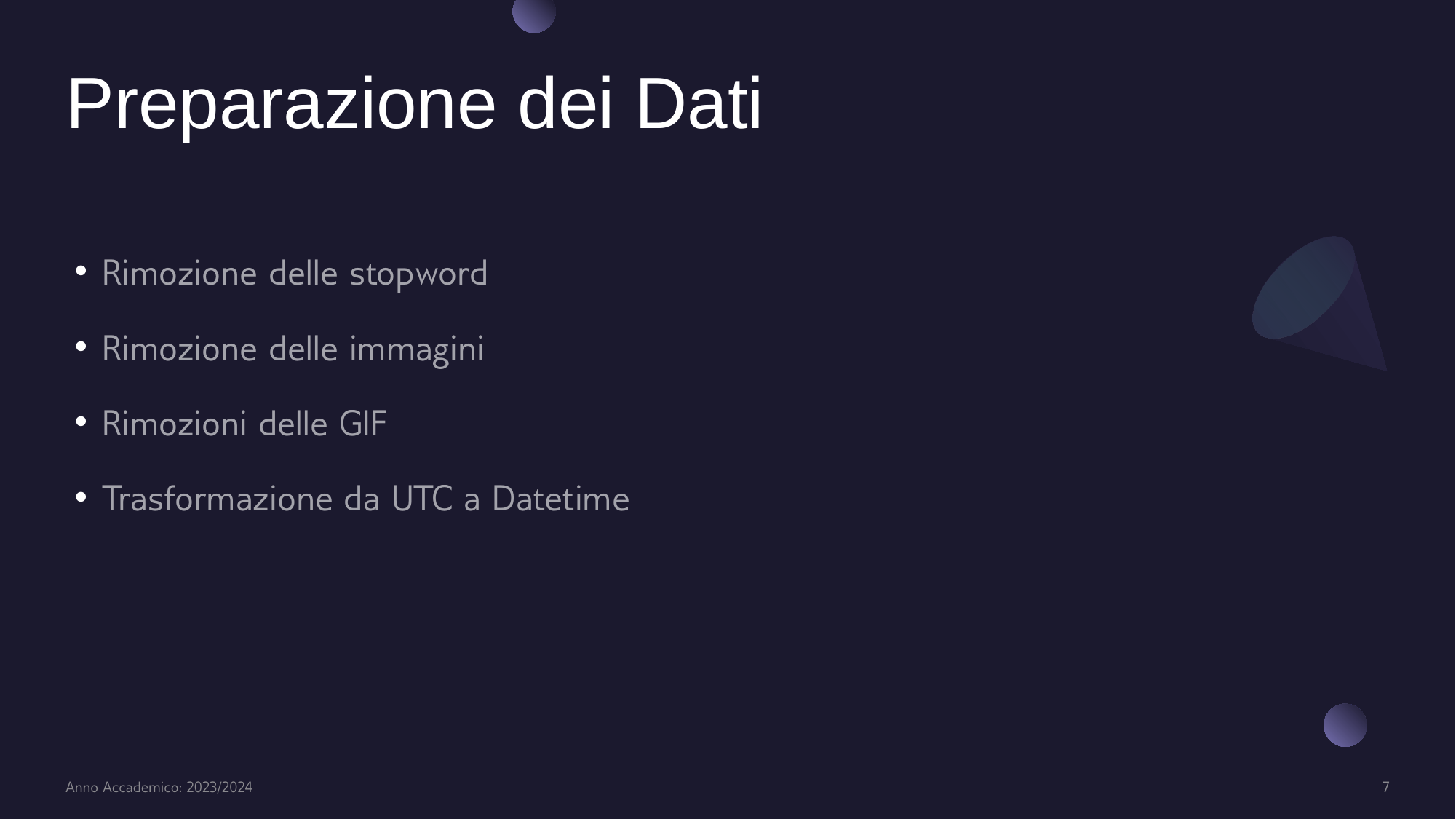

# Preparazione dei Dati

Rimozione delle stopword
Rimozione delle immagini
Rimozioni delle GIF
Trasformazione da UTC a Datetime
Anno Accademico: 2023/2024
7